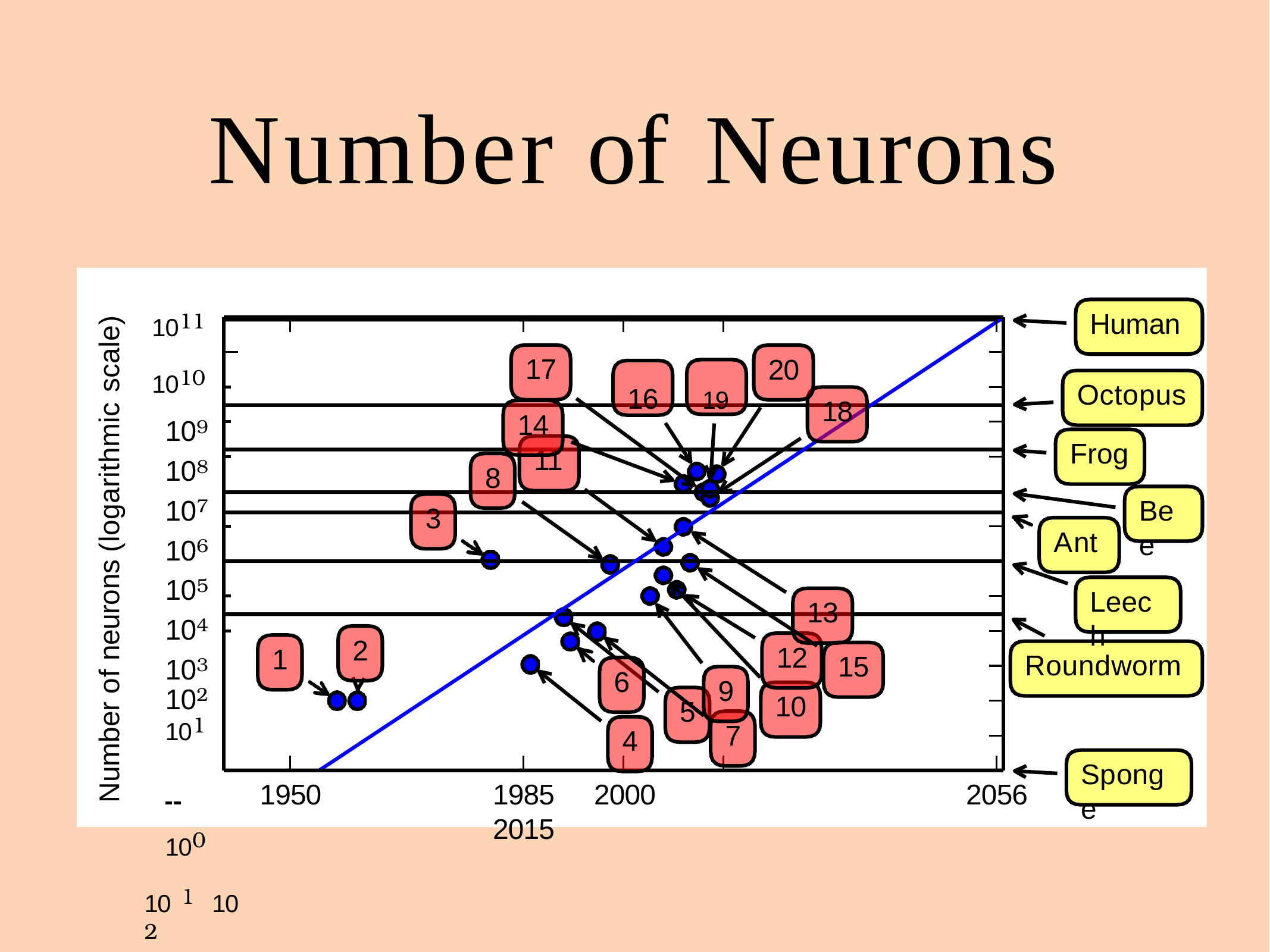

# Number of Neurons

Number of neurons (logarithmic scale)
1011
1010
109
108
107
106
105
104
103
102
101
100  10 1  10 2

Human

17
20

16	19

Octopus

18

14

Frog

11

8

Bee

3

Ant

Leech
13

12
10

2
1
Roundworm
15

9
7
6

5
4

Sponge
1950
1985	2000	2015
2056